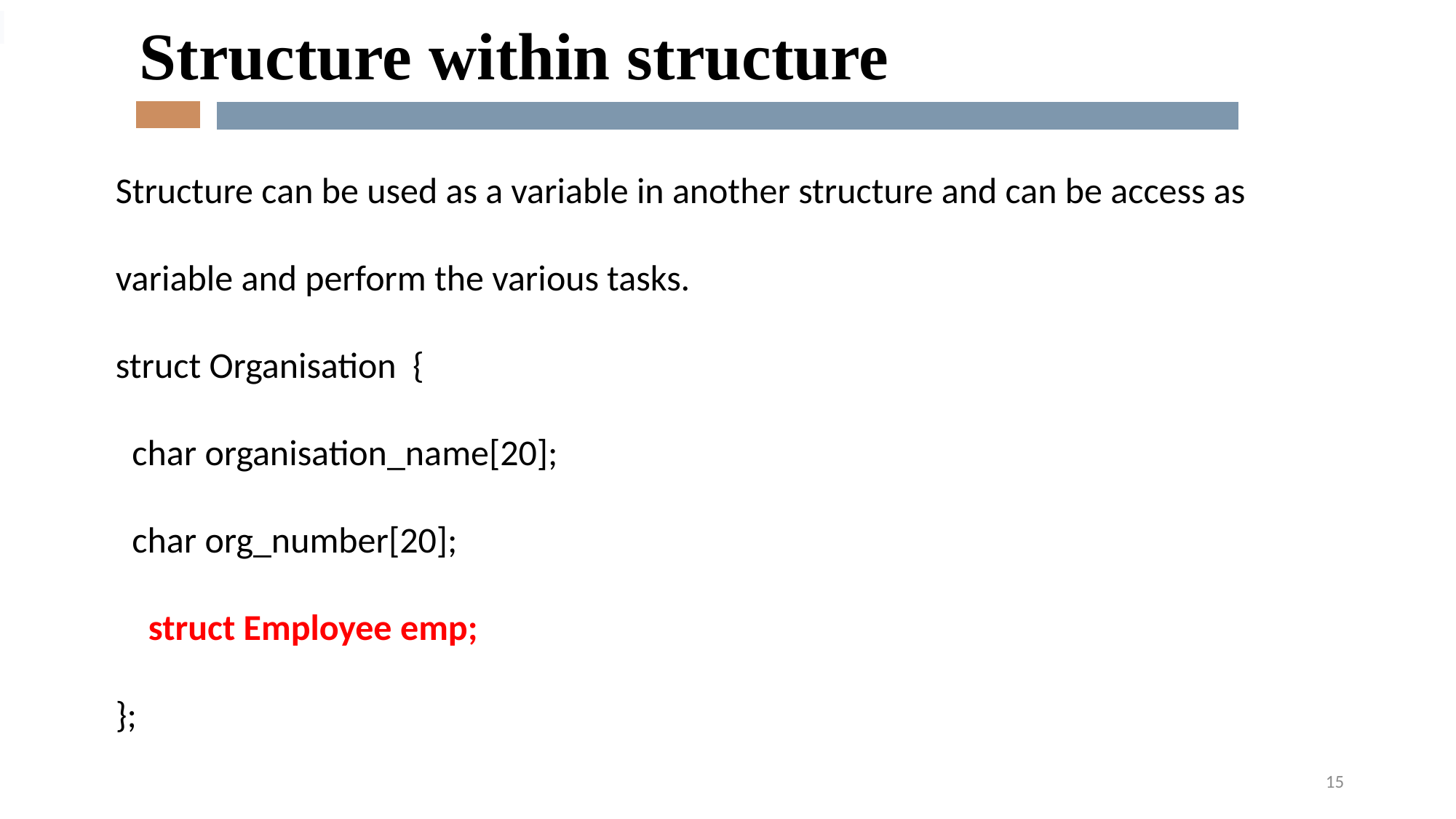

Structure within structure

Structure can be used as a variable in another structure and can be access as variable and perform the various tasks.
struct Organisation  {
  char organisation_name[20];
  char org_number[20];
    struct Employee emp;
};

15